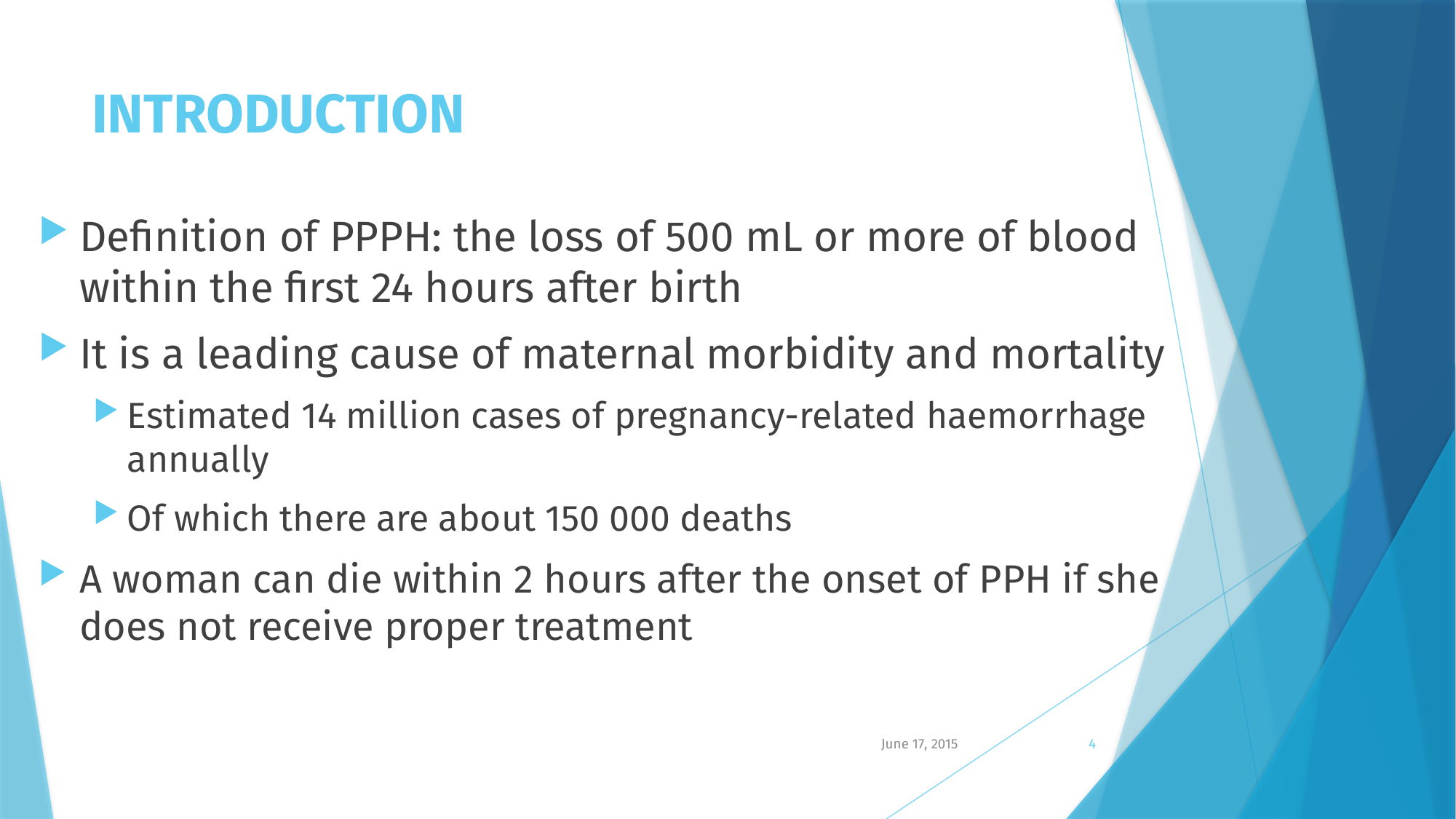

# INTRODUCTION
Definition of PPPH: the loss of 500 mL or more of blood within the first 24 hours after birth
It is a leading cause of maternal morbidity and mortality
Estimated 14 million cases of pregnancy-related haemorrhage annually
Of which there are about 150 000 deaths
A woman can die within 2 hours after the onset of PPH if she does not receive proper treatment
June 17, 2015
4